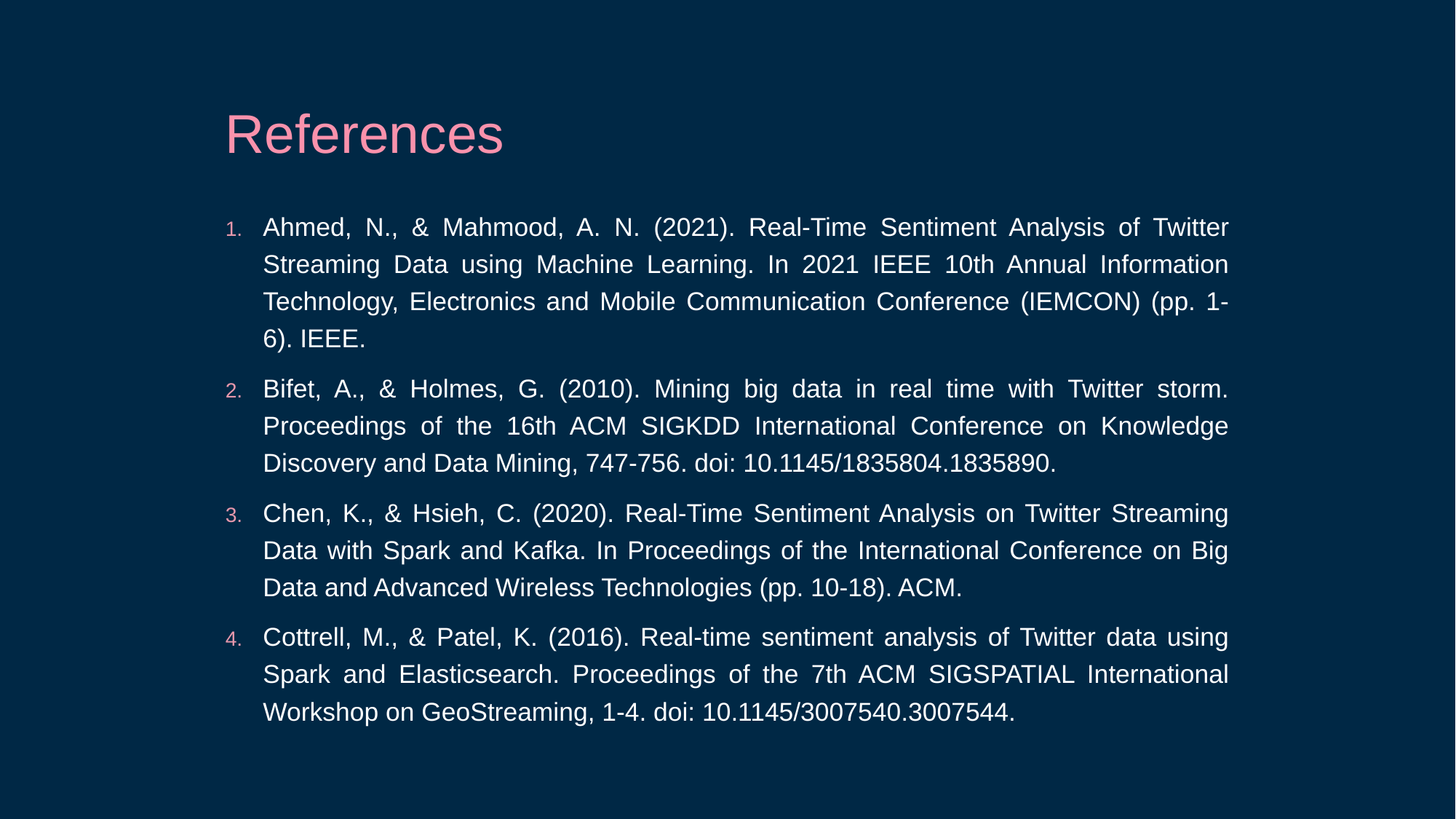

References
Ahmed, N., & Mahmood, A. N. (2021). Real-Time Sentiment Analysis of Twitter Streaming Data using Machine Learning. In 2021 IEEE 10th Annual Information Technology, Electronics and Mobile Communication Conference (IEMCON) (pp. 1-6). IEEE.
Bifet, A., & Holmes, G. (2010). Mining big data in real time with Twitter storm. Proceedings of the 16th ACM SIGKDD International Conference on Knowledge Discovery and Data Mining, 747-756. doi: 10.1145/1835804.1835890.
Chen, K., & Hsieh, C. (2020). Real-Time Sentiment Analysis on Twitter Streaming Data with Spark and Kafka. In Proceedings of the International Conference on Big Data and Advanced Wireless Technologies (pp. 10-18). ACM.
Cottrell, M., & Patel, K. (2016). Real-time sentiment analysis of Twitter data using Spark and Elasticsearch. Proceedings of the 7th ACM SIGSPATIAL International Workshop on GeoStreaming, 1-4. doi: 10.1145/3007540.3007544.